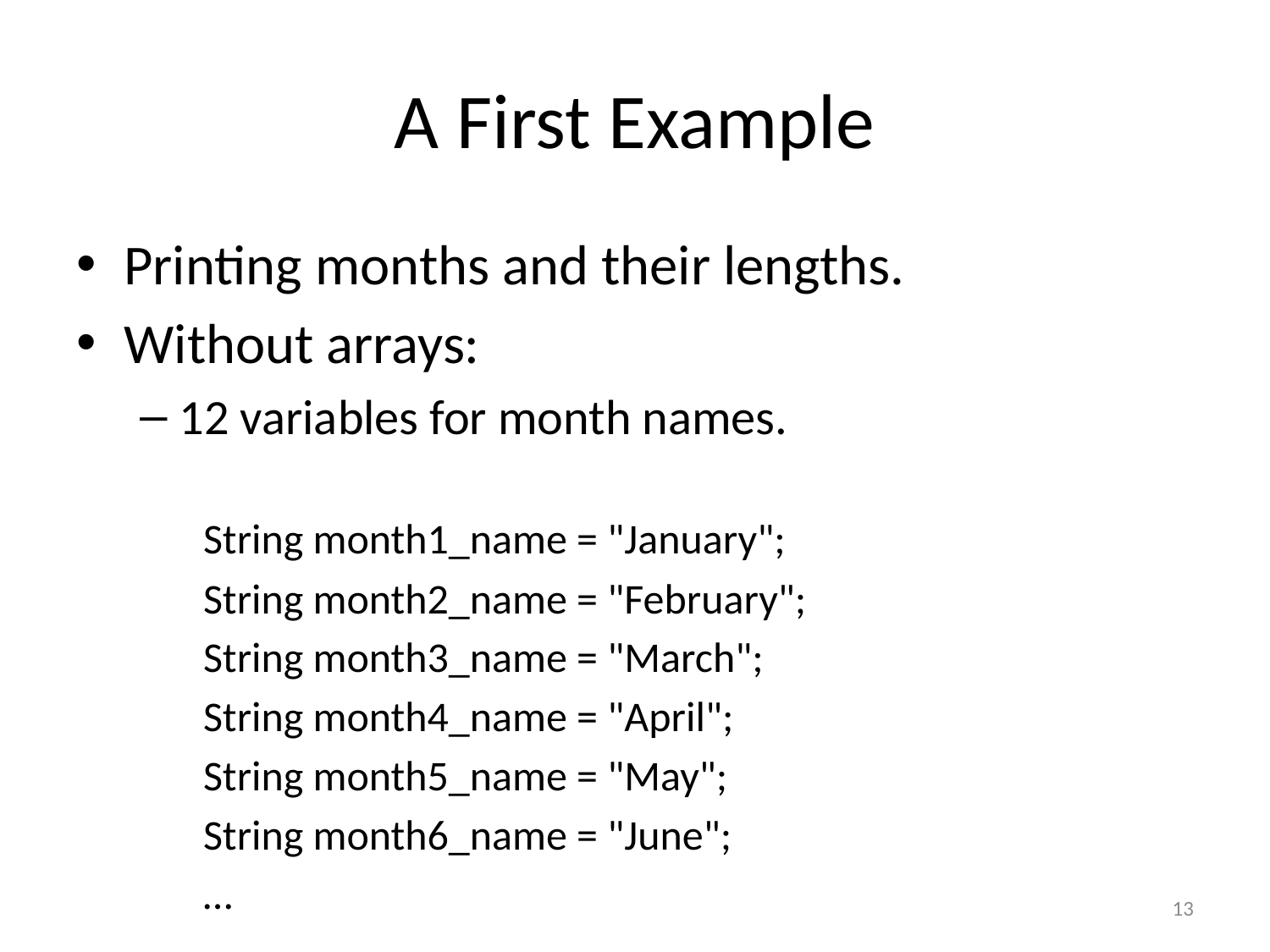

# A First Example
Printing months and their lengths.
Without arrays:
12 variables for month names.
String month1_name = "January";
String month2_name = "February";
String month3_name = "March";
String month4_name = "April";
String month5_name = "May";
String month6_name = "June";
…

13